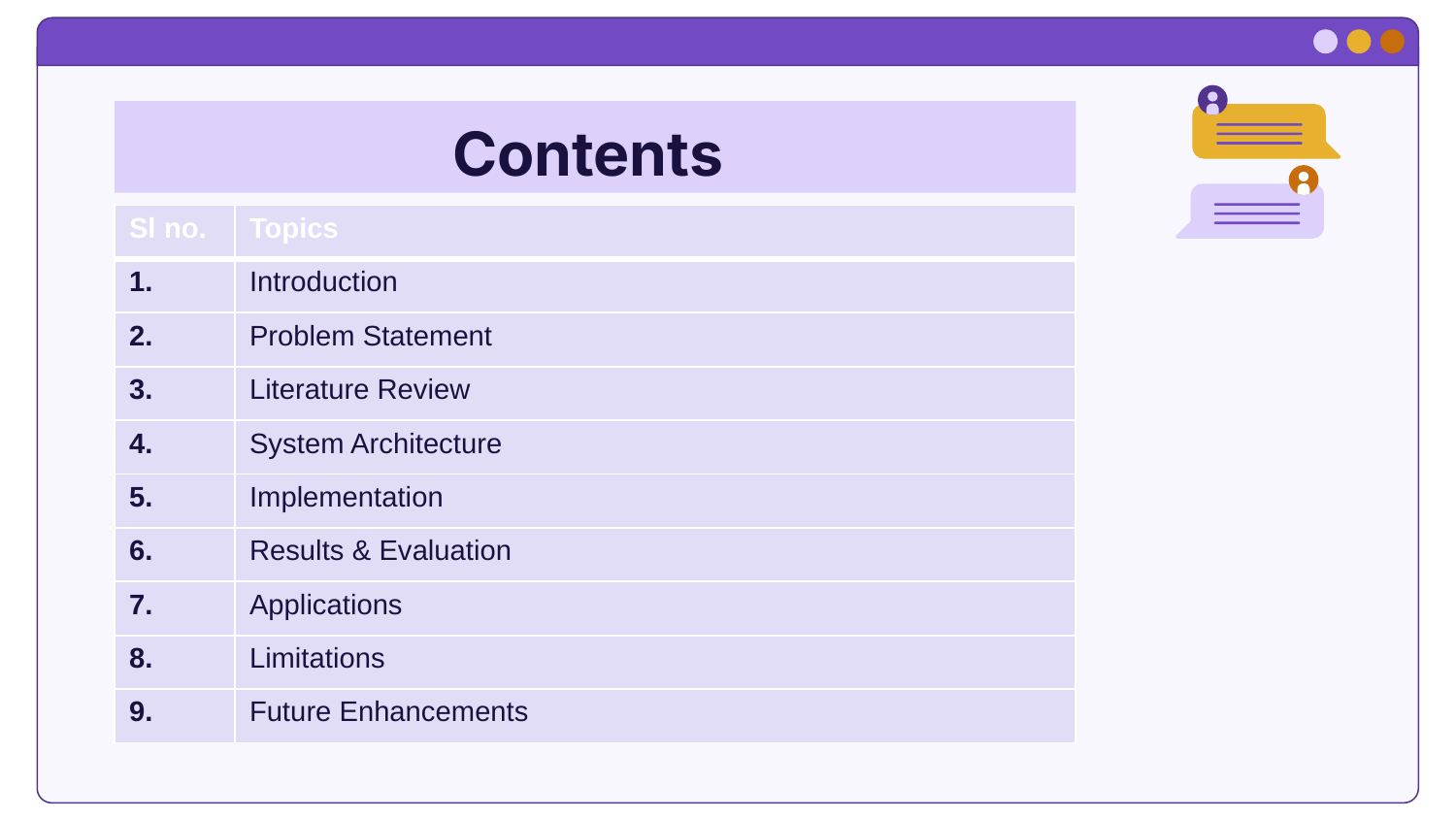

# Contents
| Sl no. | Topics |
| --- | --- |
| 1. | Introduction |
| 2. | Problem Statement |
| 3. | Literature Review |
| 4. | System Architecture |
| 5. | Implementation |
| 6. | Results & Evaluation |
| 7. | Applications |
| 8. | Limitations |
| 9. | Future Enhancements |